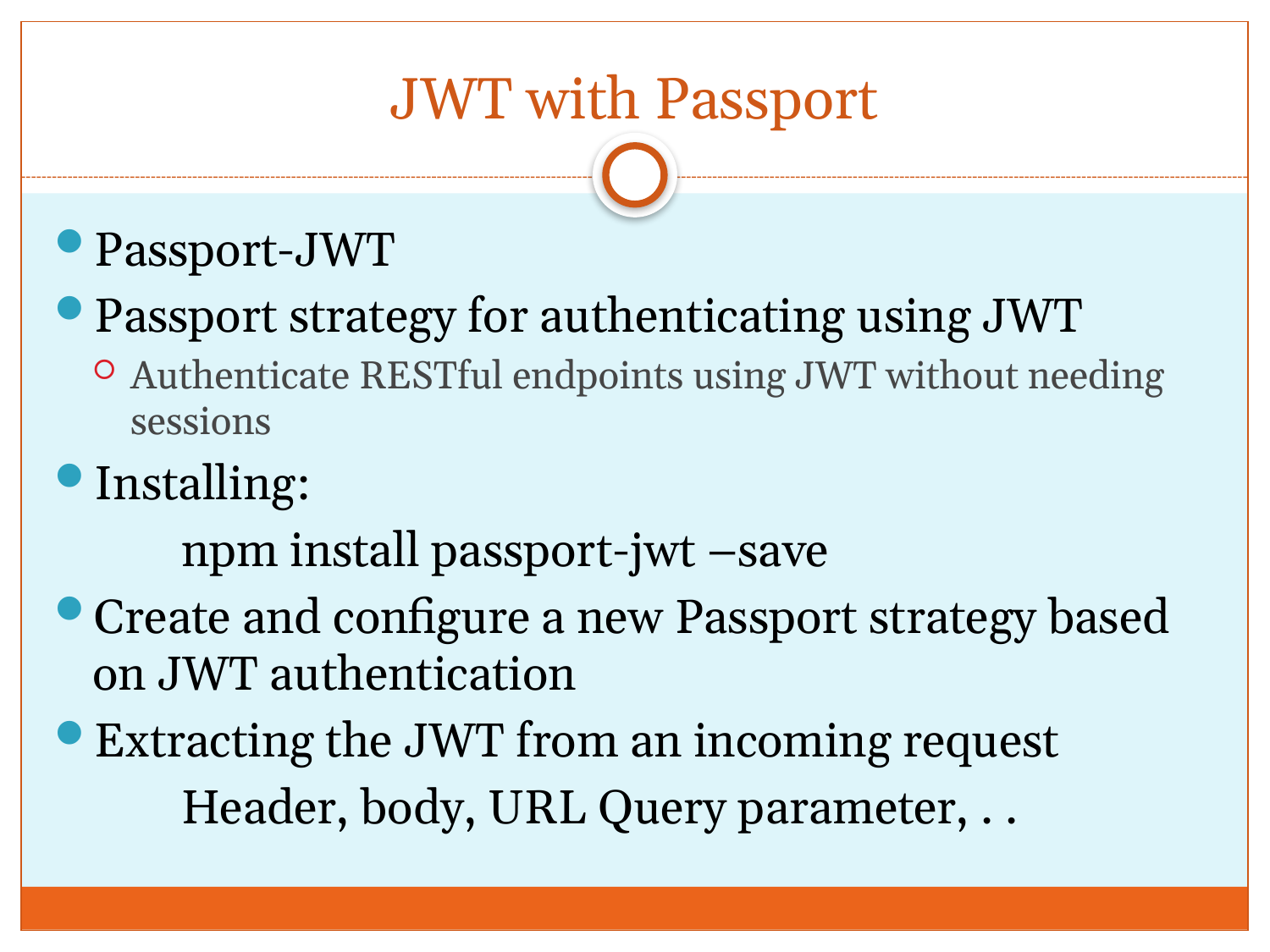

# JWT with Passport
Passport-JWT
Passport strategy for authenticating using JWT
Authenticate RESTful endpoints using JWT without needing sessions
Installing:
	npm install passport-jwt –save
Create and configure a new Passport strategy based on JWT authentication
Extracting the JWT from an incoming request
	Header, body, URL Query parameter, . .